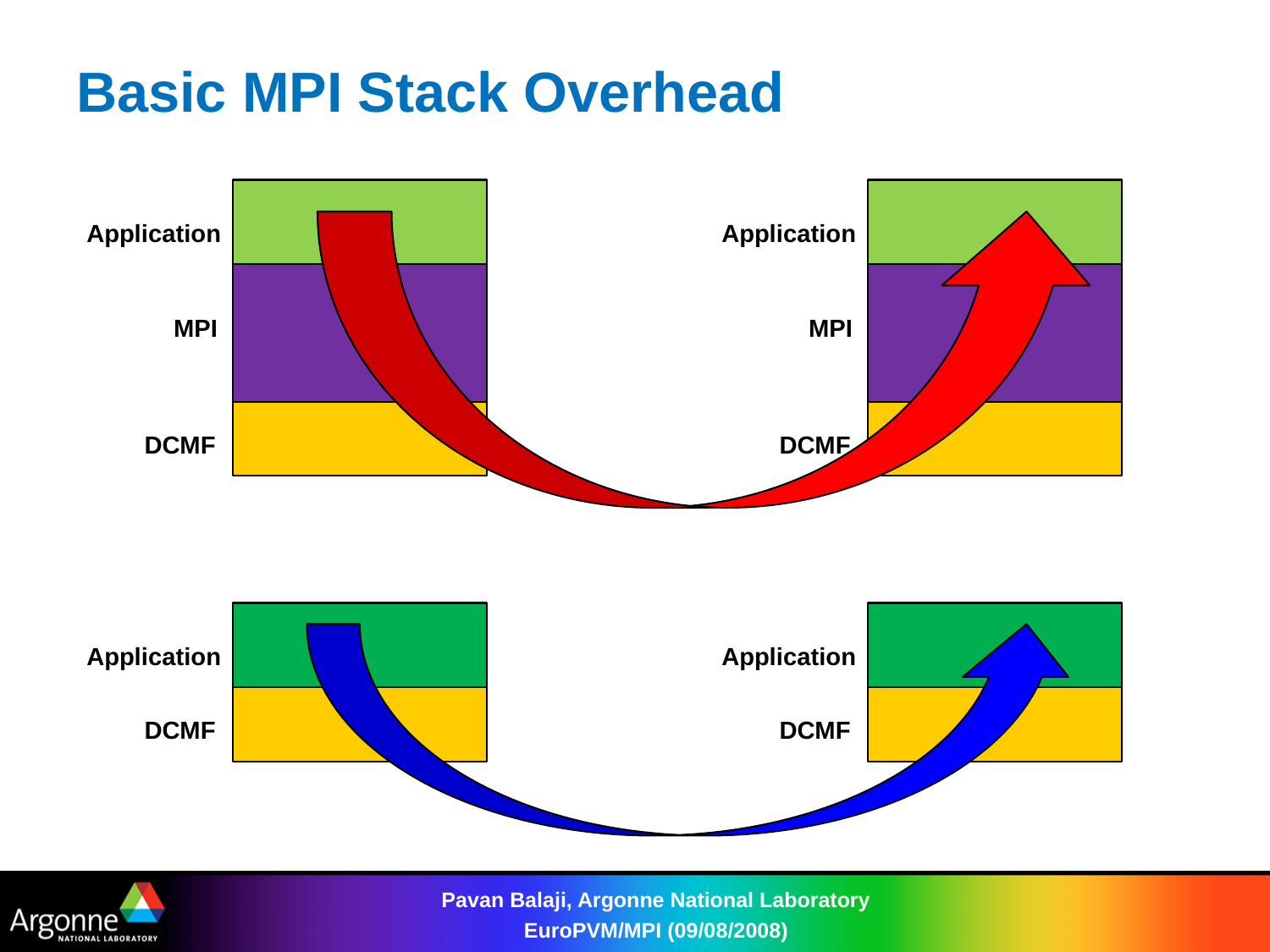

# Basic MPI Stack Overhead

Application
Application

MPI
MPI

DCMF
DCMF

Application
Application

DCMF
DCMF
Pavan Balaji, Argonne National Laboratory EuroPVM/MPI (09/08/2008)